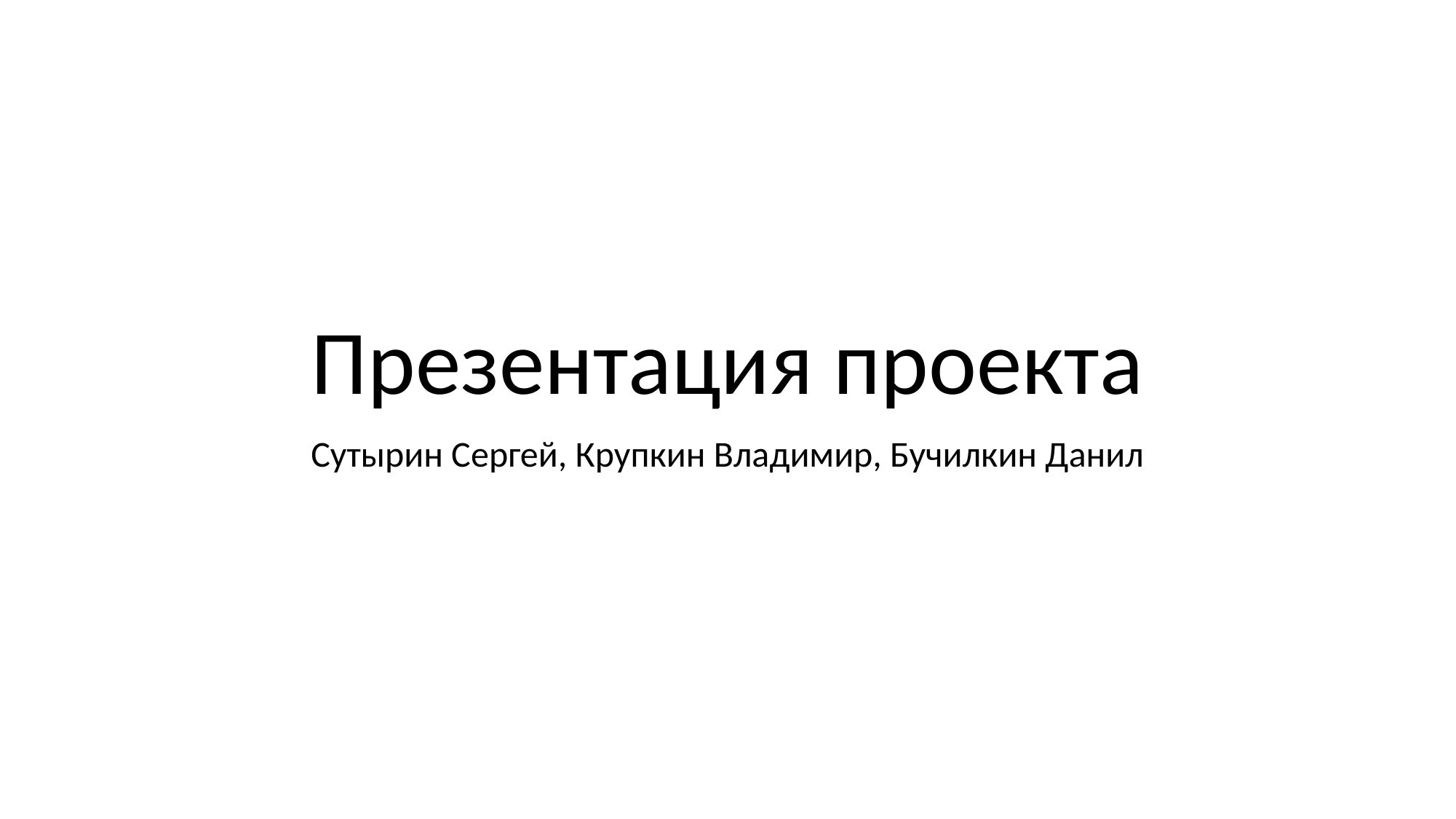

# Презентация проекта
Сутырин Сергей, Крупкин Владимир, Бучилкин Данил